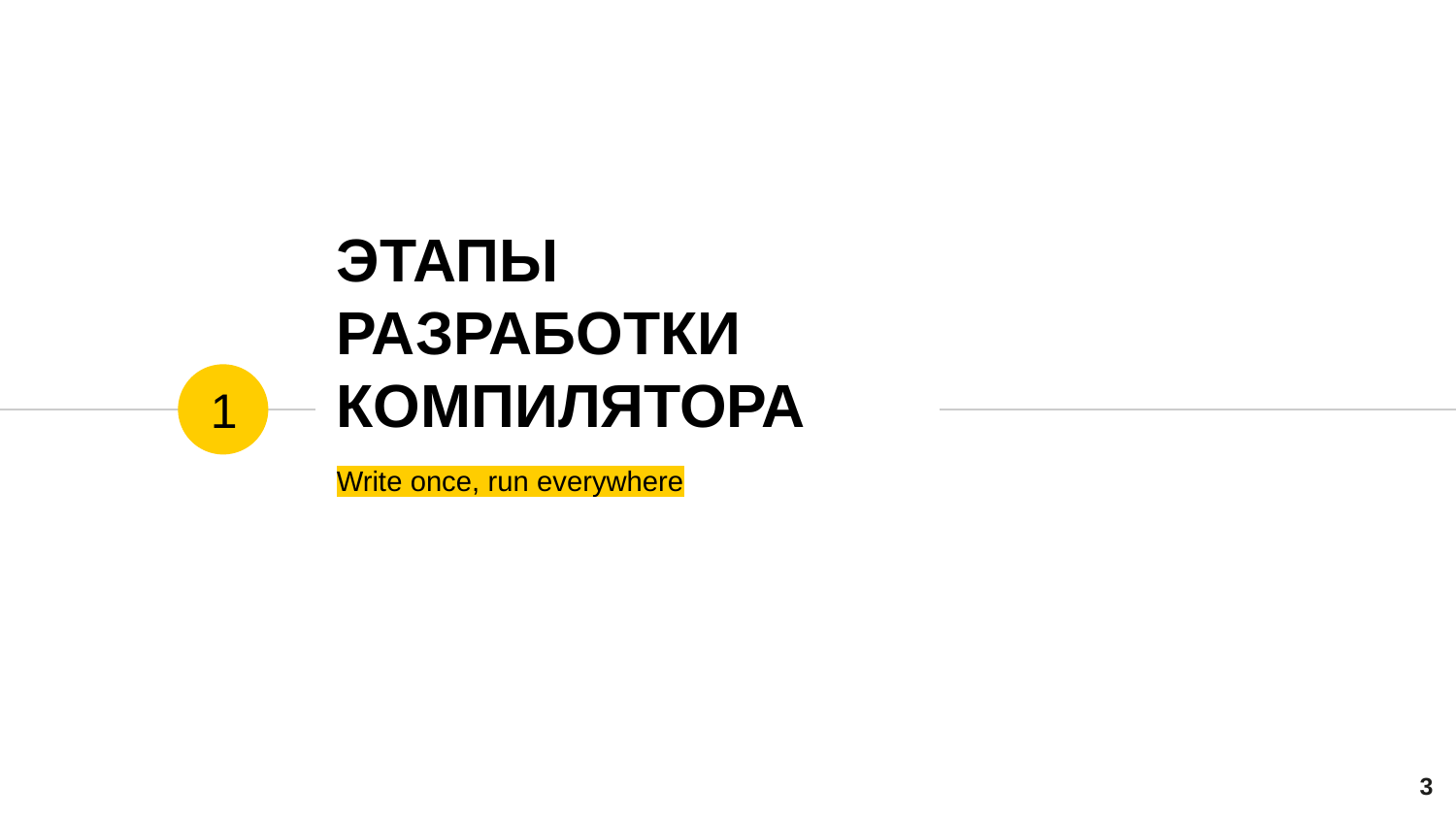

# ЭТАПЫ РАЗРАБОТКИ КОМПИЛЯТОРА
1
Write once, run everywhere
3